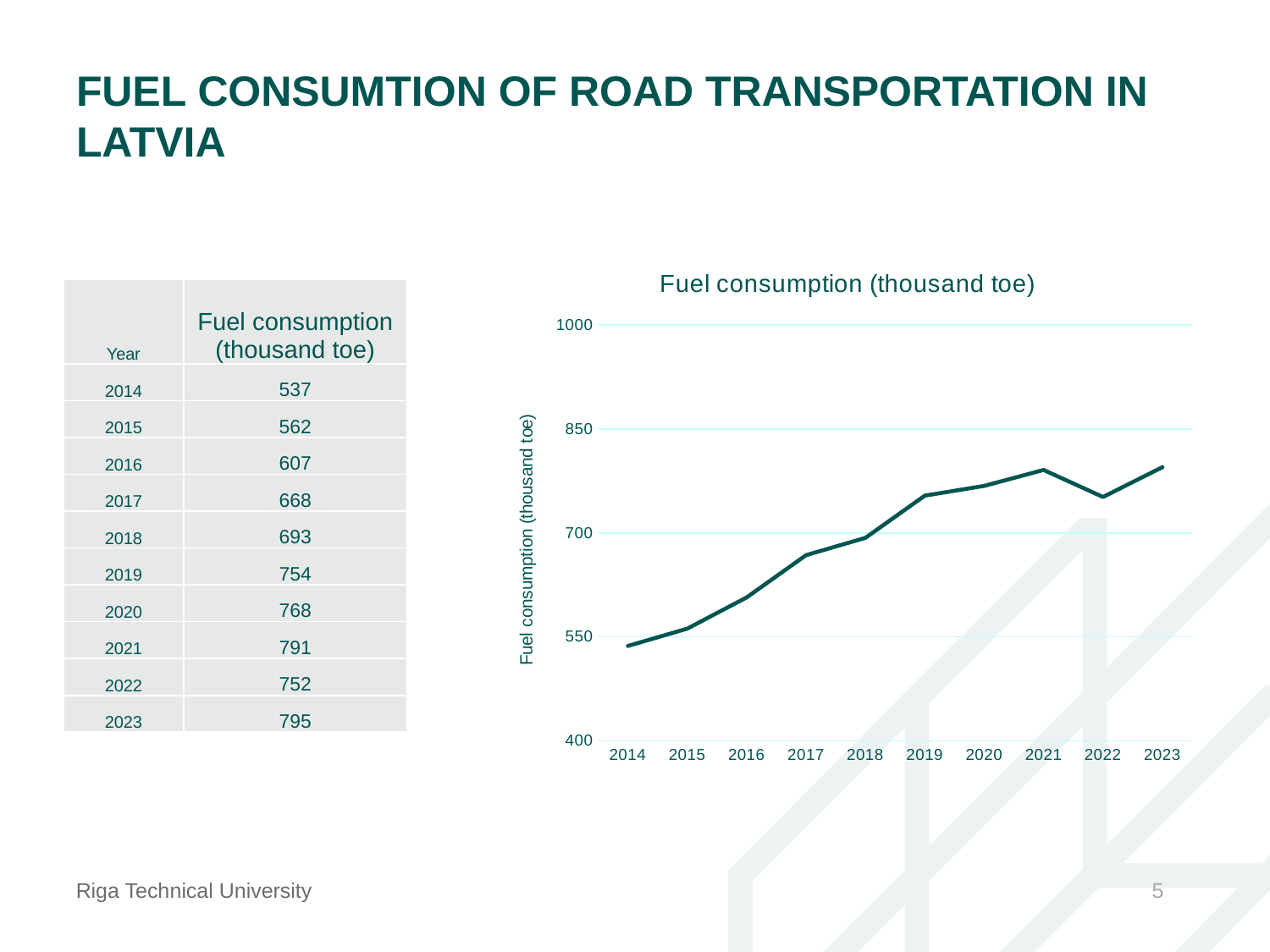

# FUEL CONSUMTION OF ROAD TRANSPORTATION IN LATVIA

### Chart: Fuel consumption (thousand toe)

| Category | Diesel oil (thousand toe) |
|---|---|
| 2014 | 537.0 |
| 2015 | 562.0 |
| 2016 | 607.0 |
| 2017 | 668.0 |
| 2018 | 693.0 |
| 2019 | 754.0 |
| 2020 | 768.0 |
| 2021 | 791.0 |
| 2022 | 752.0 |
| 2023 | 795.0 |
| Year | Fuel consumption (thousand toe) |
| --- | --- |
| 2014 | 537 |
| 2015 | 562 |
| 2016 | 607 |
| 2017 | 668 |
| 2018 | 693 |
| 2019 | 754 |
| 2020 | 768 |
| 2021 | 791 |
| 2022 | 752 |
| 2023 | 795 |
Riga Technical University